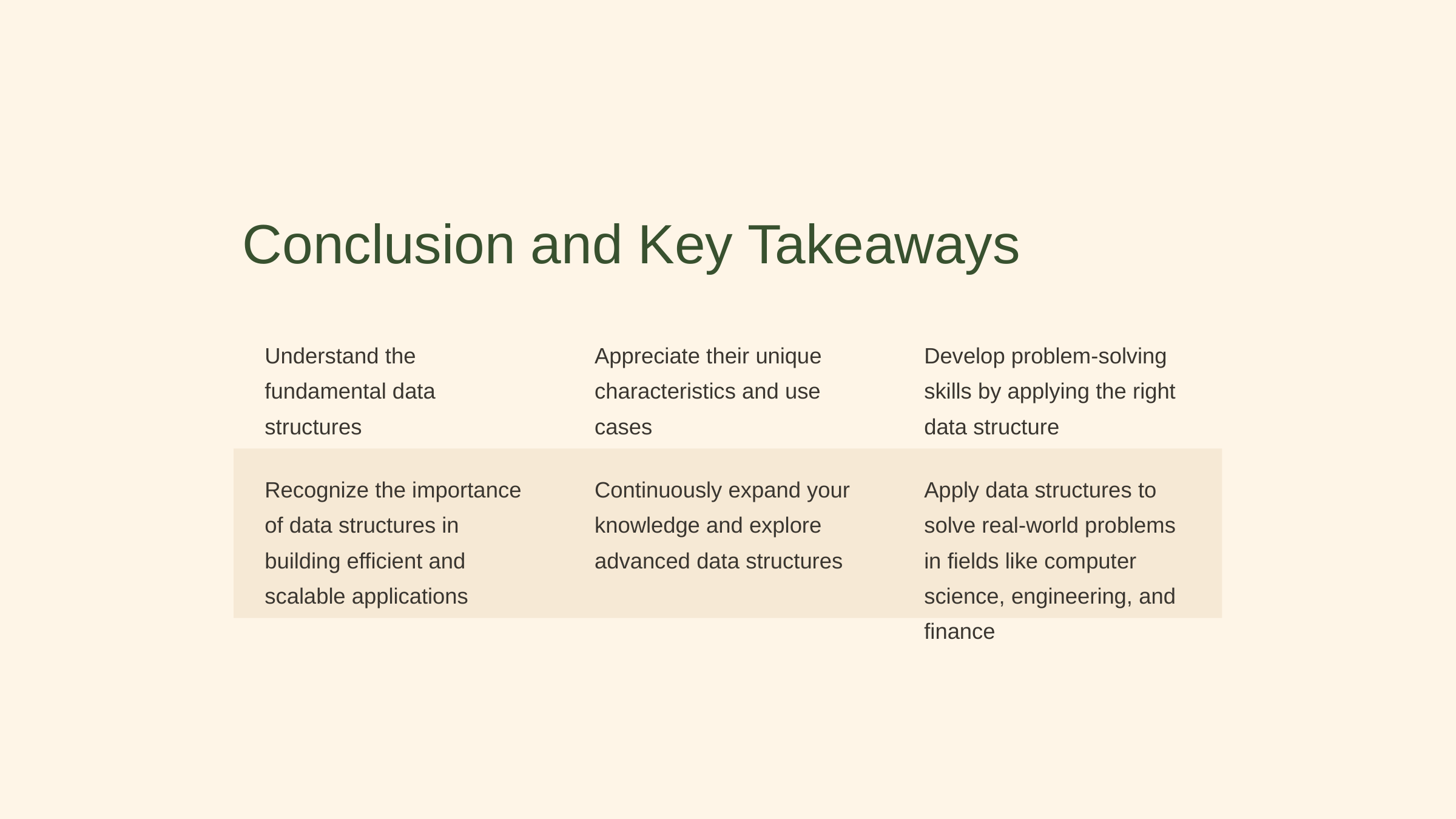

Conclusion and Key Takeaways
Understand the fundamental data structures
Appreciate their unique characteristics and use cases
Develop problem-solving skills by applying the right data structure

Recognize the importance of data structures in building efficient and scalable applications
Continuously expand your knowledge and explore advanced data structures
Apply data structures to solve real-world problems in fields like computer science, engineering, and finance